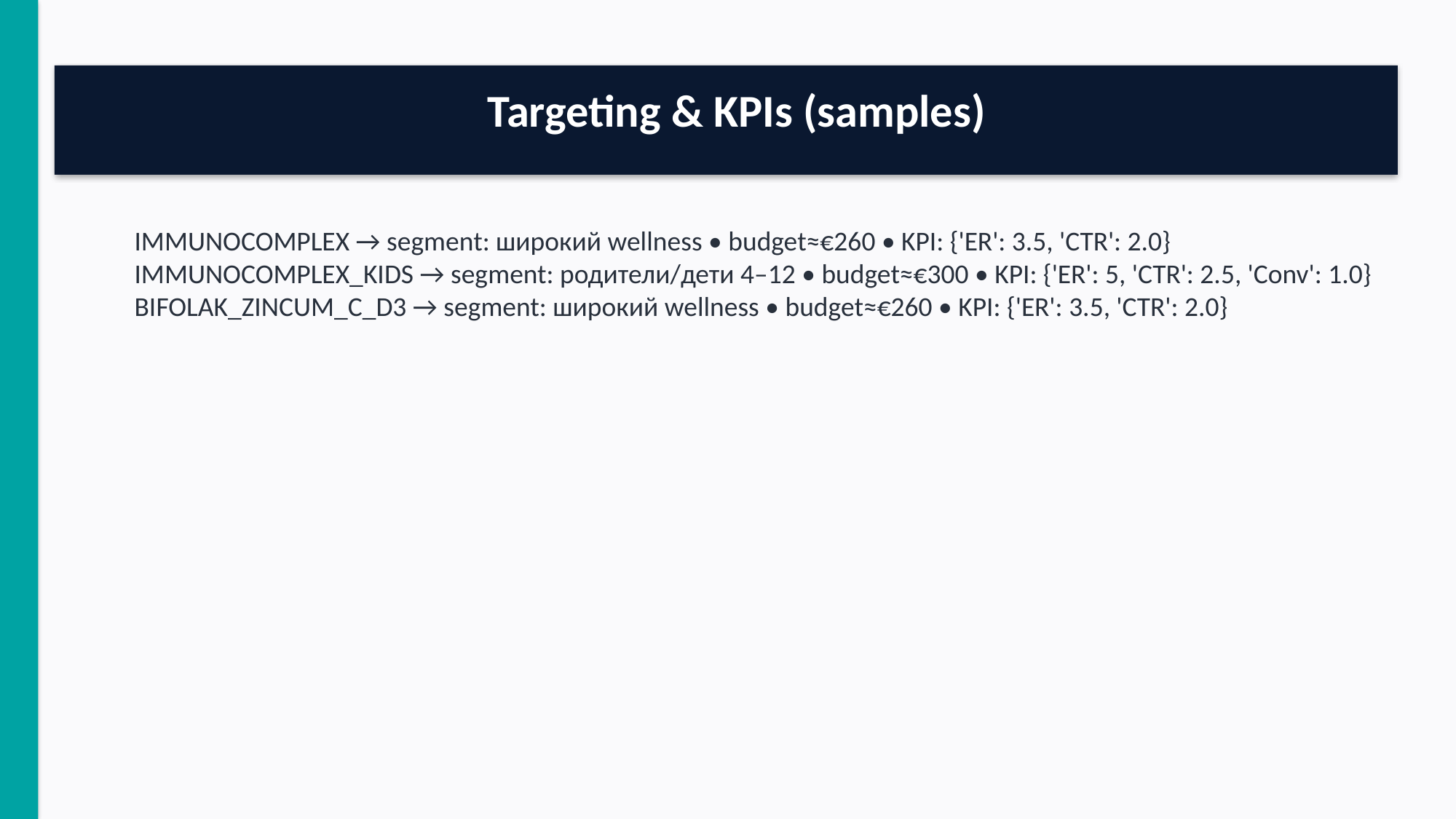

Targeting & KPIs (samples)
IMMUNOCOMPLEX → segment: широкий wellness • budget≈€260 • KPI: {'ER': 3.5, 'CTR': 2.0}
IMMUNOCOMPLEX_KIDS → segment: родители/дети 4–12 • budget≈€300 • KPI: {'ER': 5, 'CTR': 2.5, 'Conv': 1.0}
BIFOLAK_ZINCUM_C_D3 → segment: широкий wellness • budget≈€260 • KPI: {'ER': 3.5, 'CTR': 2.0}